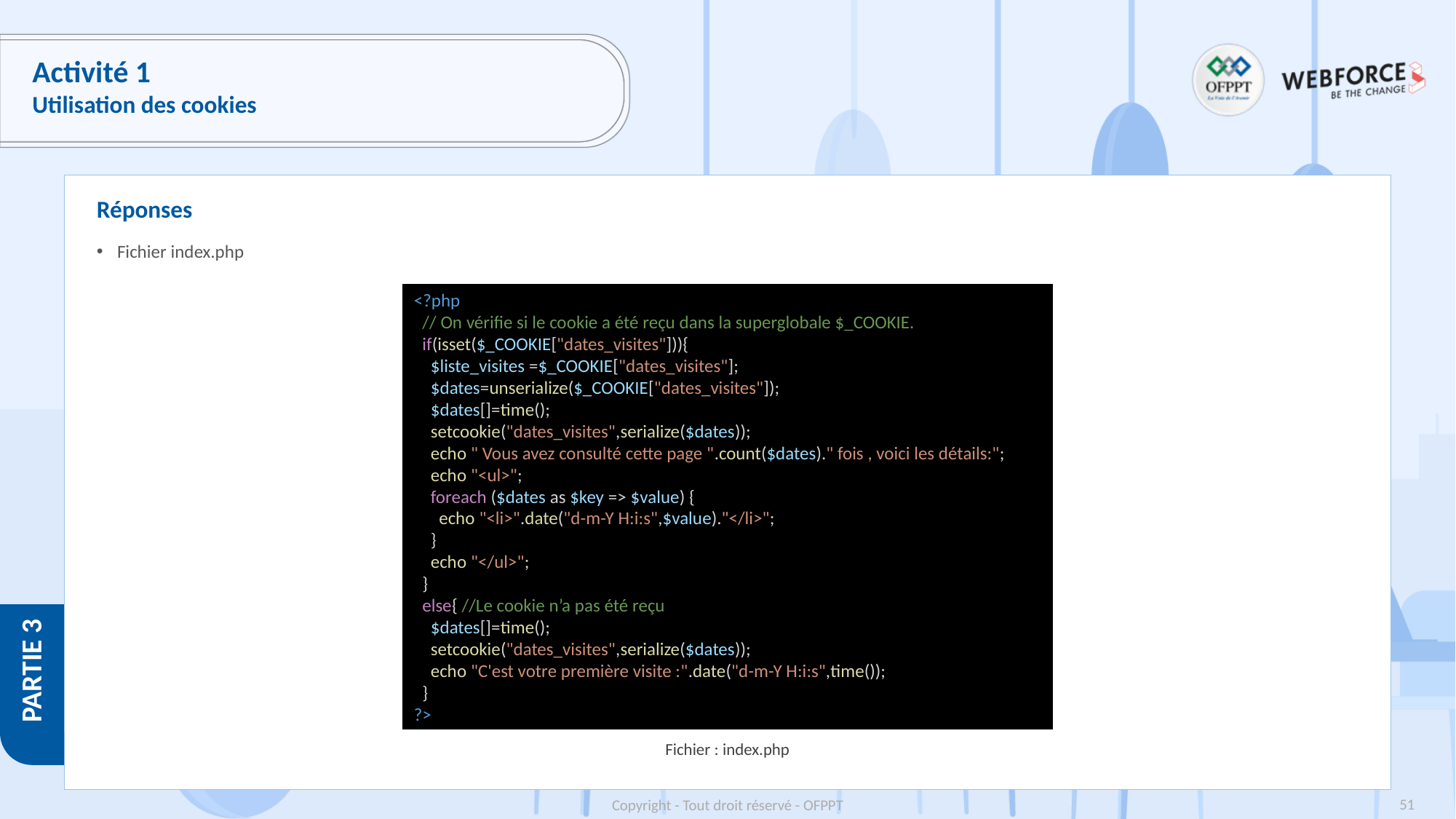

# Activité 1
Utilisation des cookies
Réponses
Fichier index.php

<?php
  // On vérifie si le cookie a été reçu dans la superglobale $_COOKIE.
  if(isset($_COOKIE["dates_visites"])){
    $liste_visites =$_COOKIE["dates_visites"];
    $dates=unserialize($_COOKIE["dates_visites"]);
    $dates[]=time();
    setcookie("dates_visites",serialize($dates));
    echo " Vous avez consulté cette page ".count($dates)." fois , voici les détails:";
    echo "<ul>";
    foreach ($dates as $key => $value) {
      echo "<li>".date("d-m-Y H:i:s",$value)."</li>";
    }
    echo "</ul>";
  }
  else{ //Le cookie n’a pas été reçu
    $dates[]=time();
    setcookie("dates_visites",serialize($dates));
    echo "C'est votre première visite :".date("d-m-Y H:i:s",time());
  }
?>
Fichier : index.php